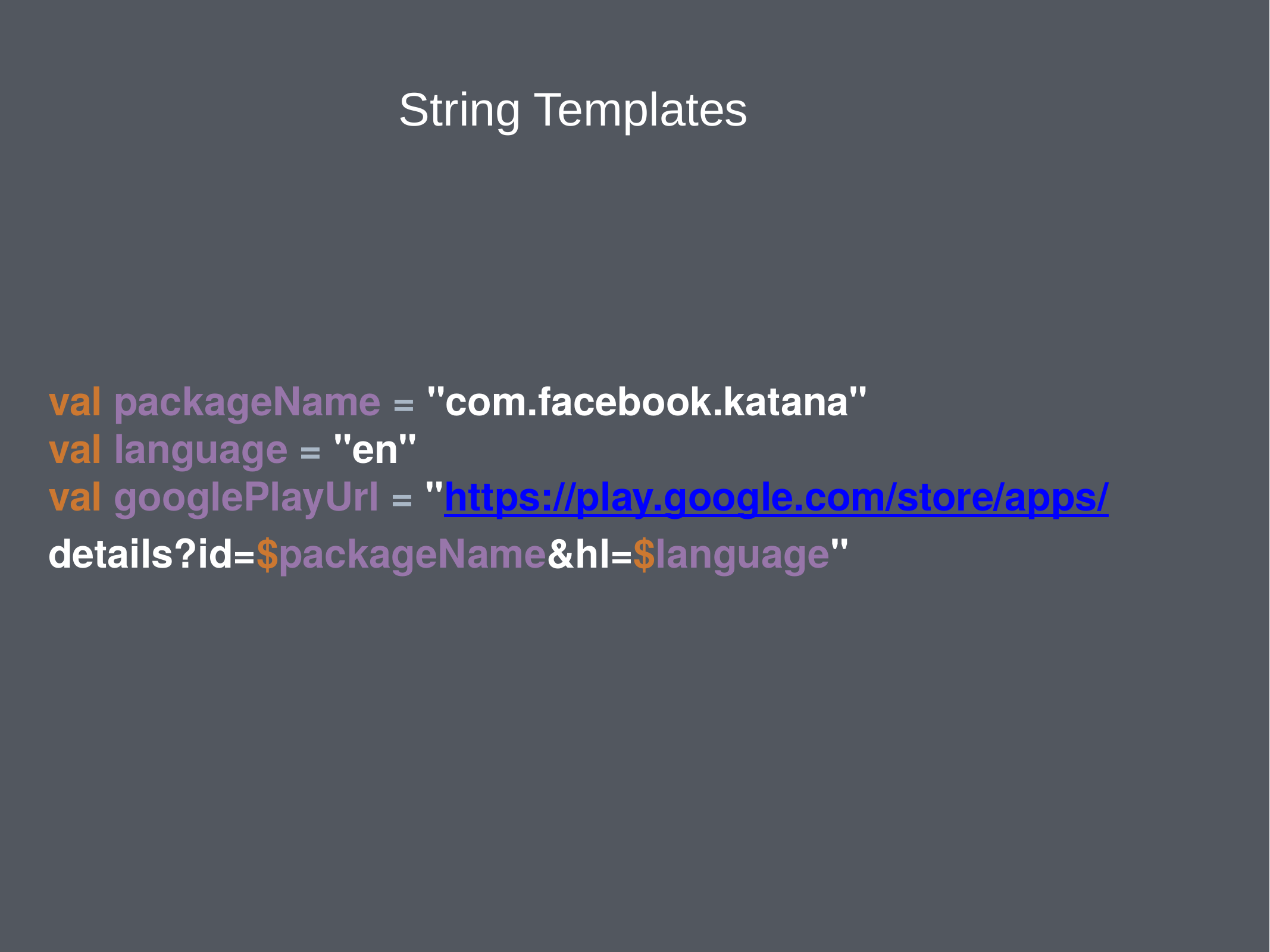

String Templates

val packageName = "com.facebook.katana"
val language = "en"
val googlePlayUrl = "https://play.google.com/store/apps/   details?id=$packageName&hl=$language"